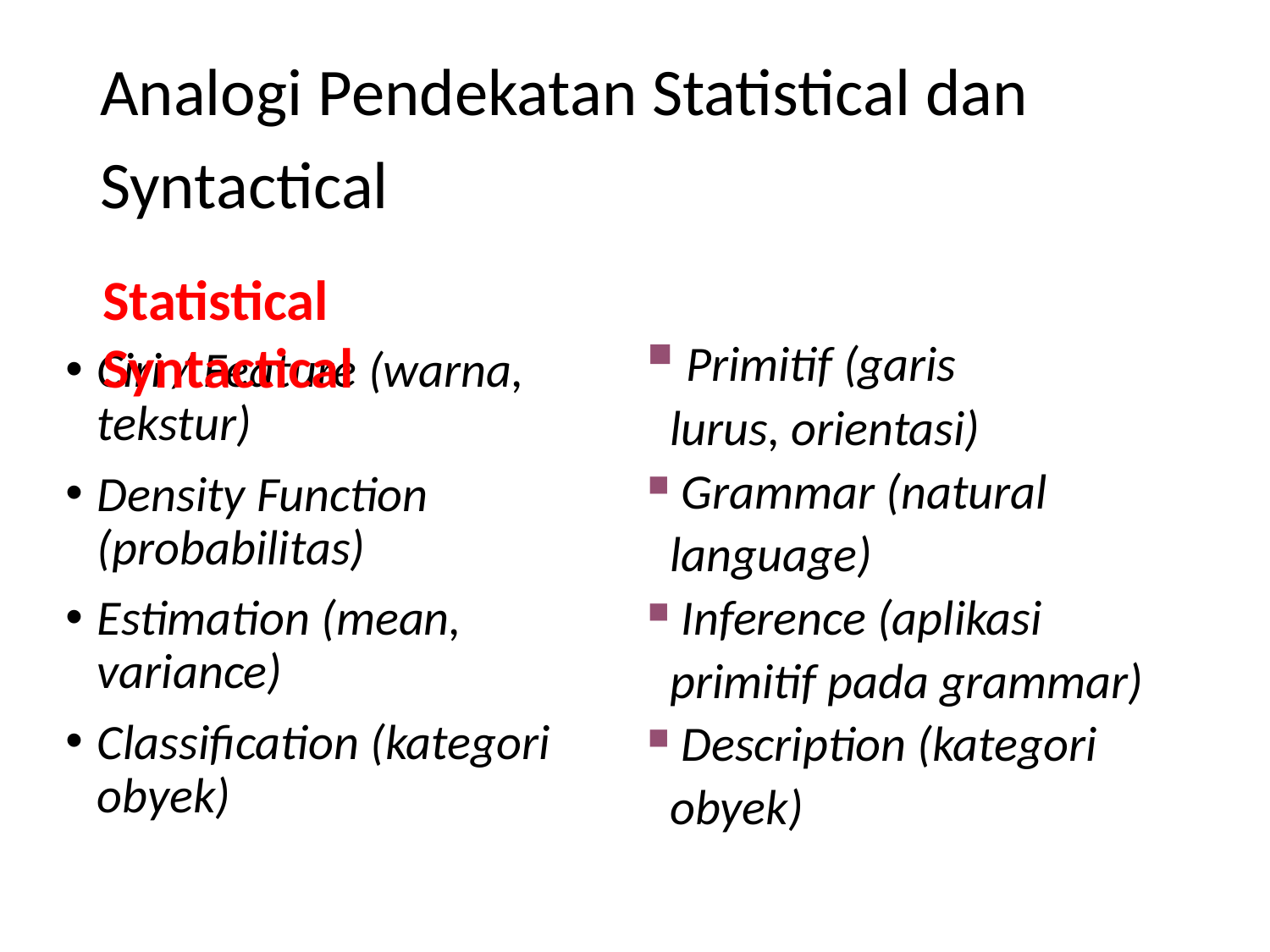

# Analogi Pendekatan Statistical dan Syntactical
Statistical		   			   Syntactical
 Primitif (garis
  lurus, orientasi)
 Grammar (natural
  language)
 Inference (aplikasi
  primitif pada grammar)
 Description (kategori
  obyek)
Ciri / Feature (warna, tekstur)
Density Function (probabilitas)
Estimation (mean, variance)
Classification (kategori obyek)